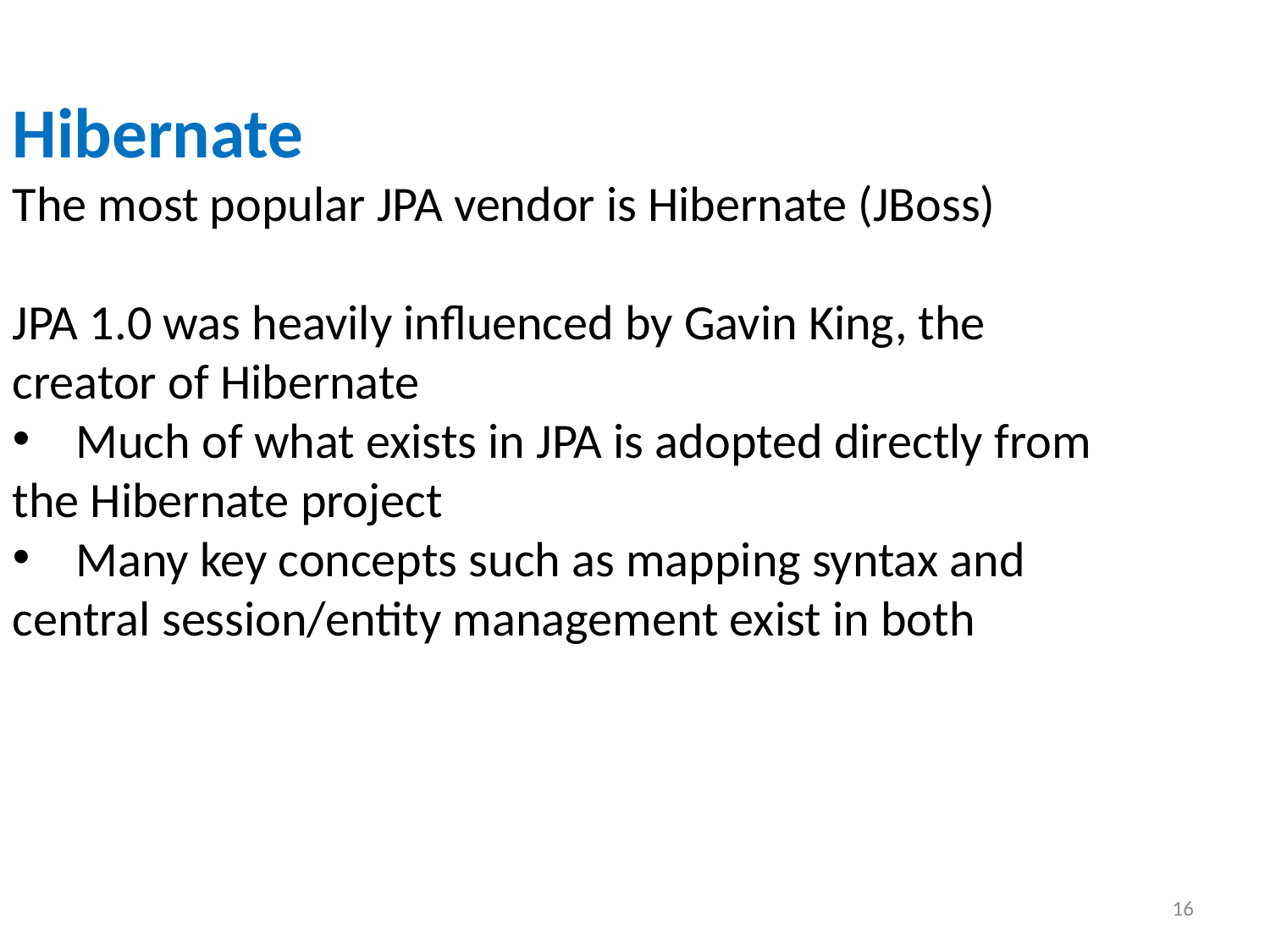

Hibernate
The most popular JPA vendor is Hibernate (JBoss)

JPA 1.0 was heavily influenced by Gavin King, the
creator of Hibernate
Much of what exists in JPA is adopted directly from
the Hibernate project
Many key concepts such as mapping syntax and
central session/entity management exist in both
16